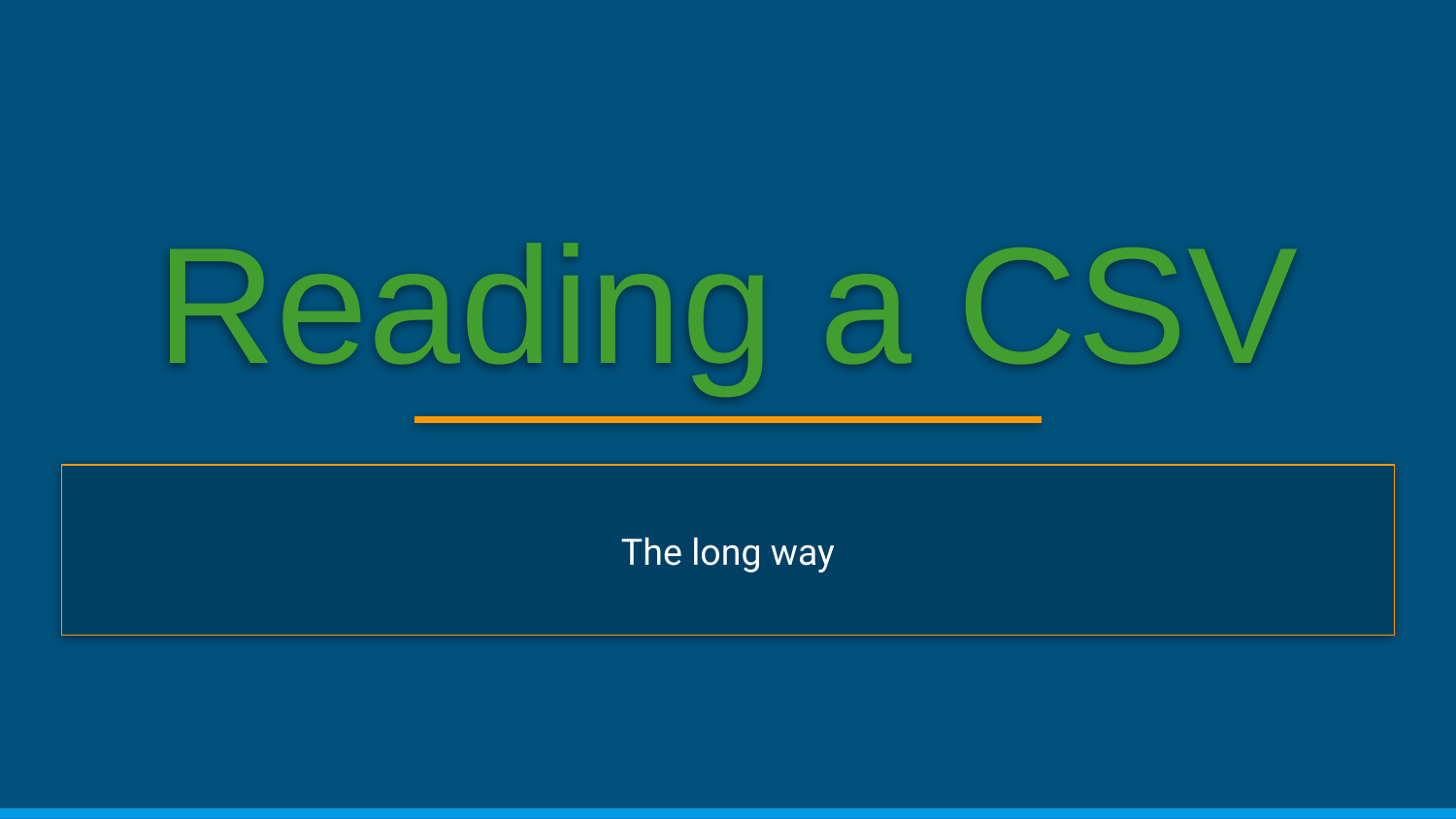

# Reading a CSV
The long way